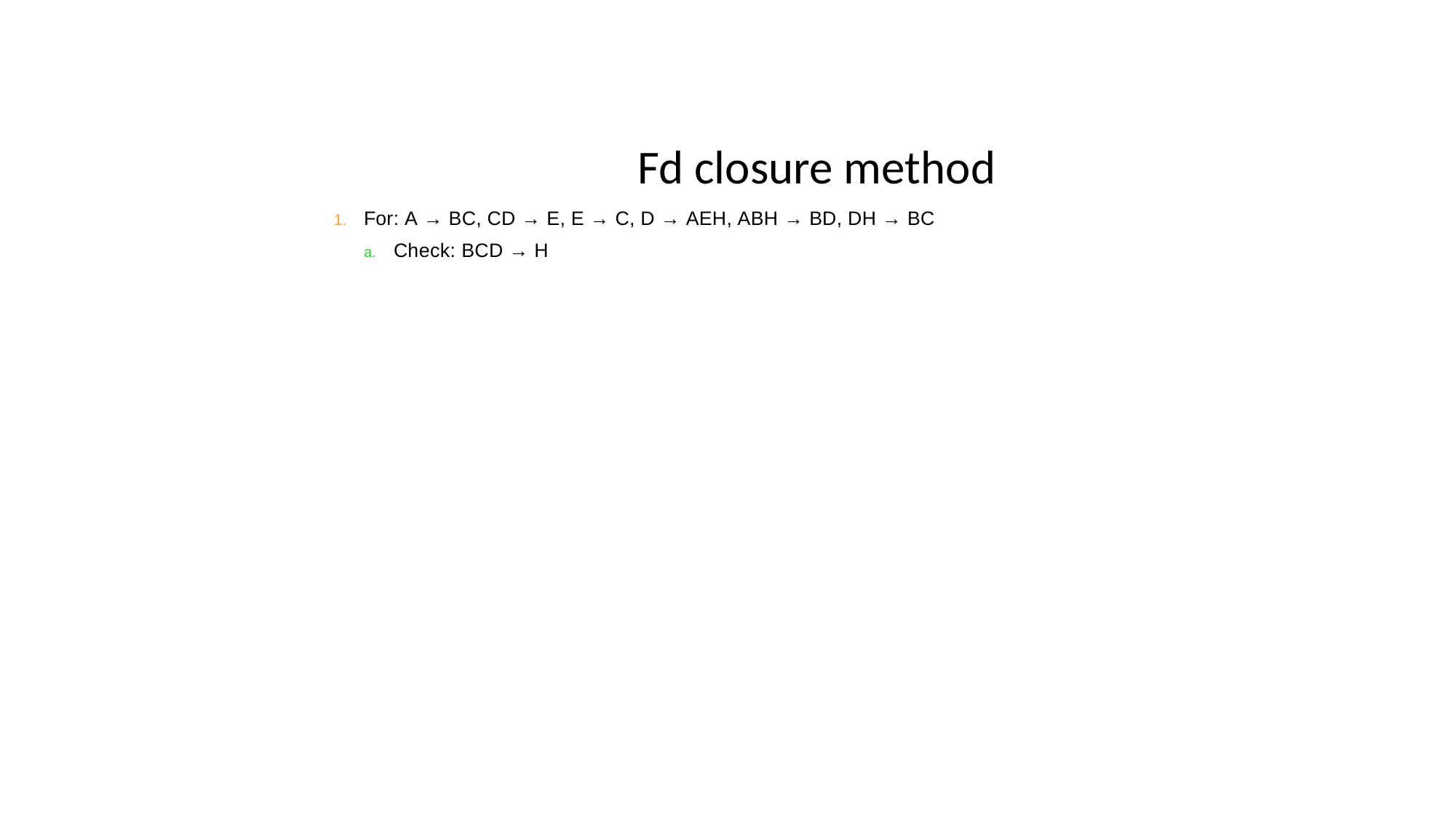

# Fd closure method
For: A → BC, CD → E, E → C, D → AEH, ABH → BD, DH → BC
Check: BCD → H